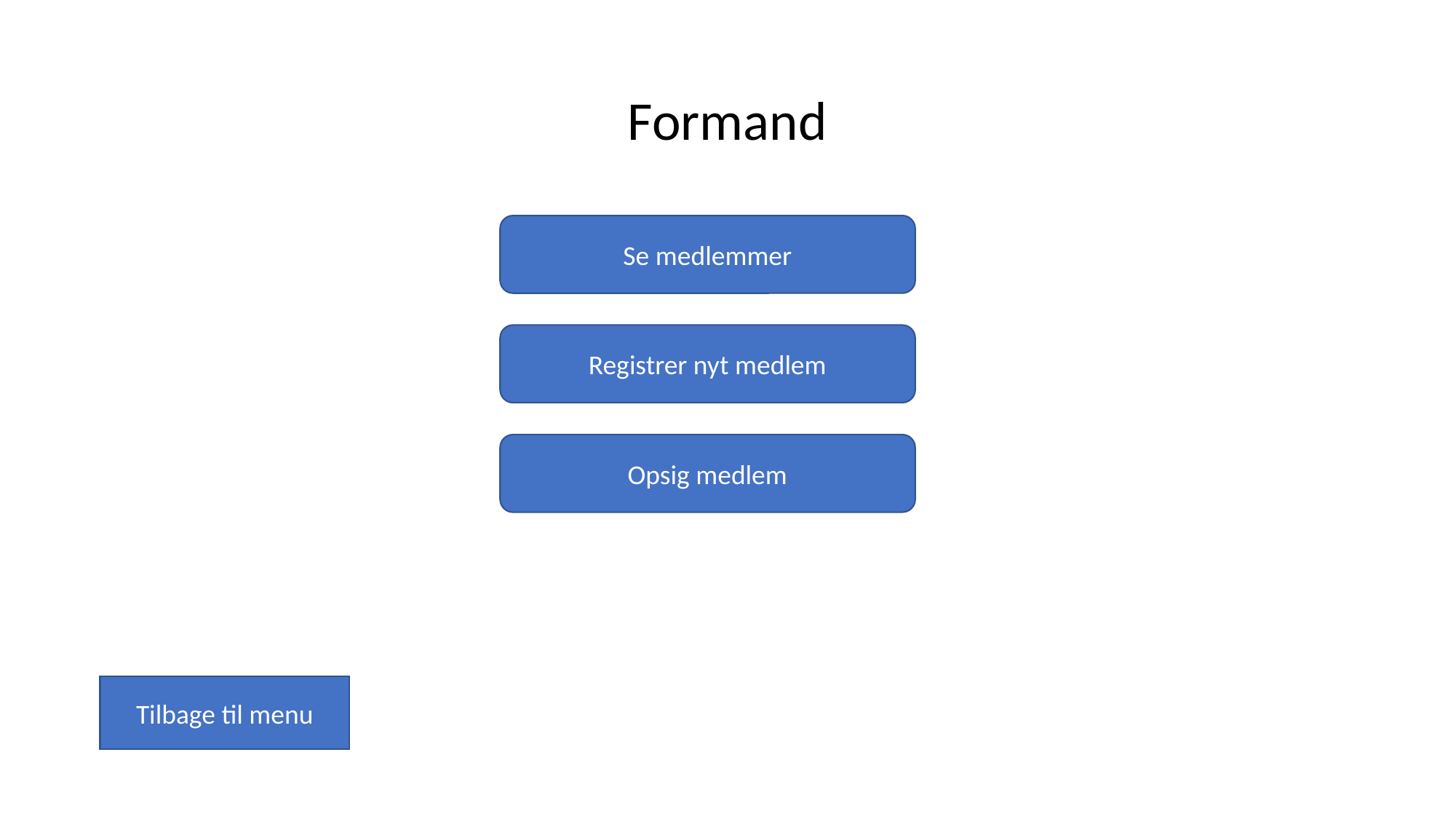

# Formand
Se medlemmer
Registrer nyt medlem
Opsig medlem
Tilbage til menu